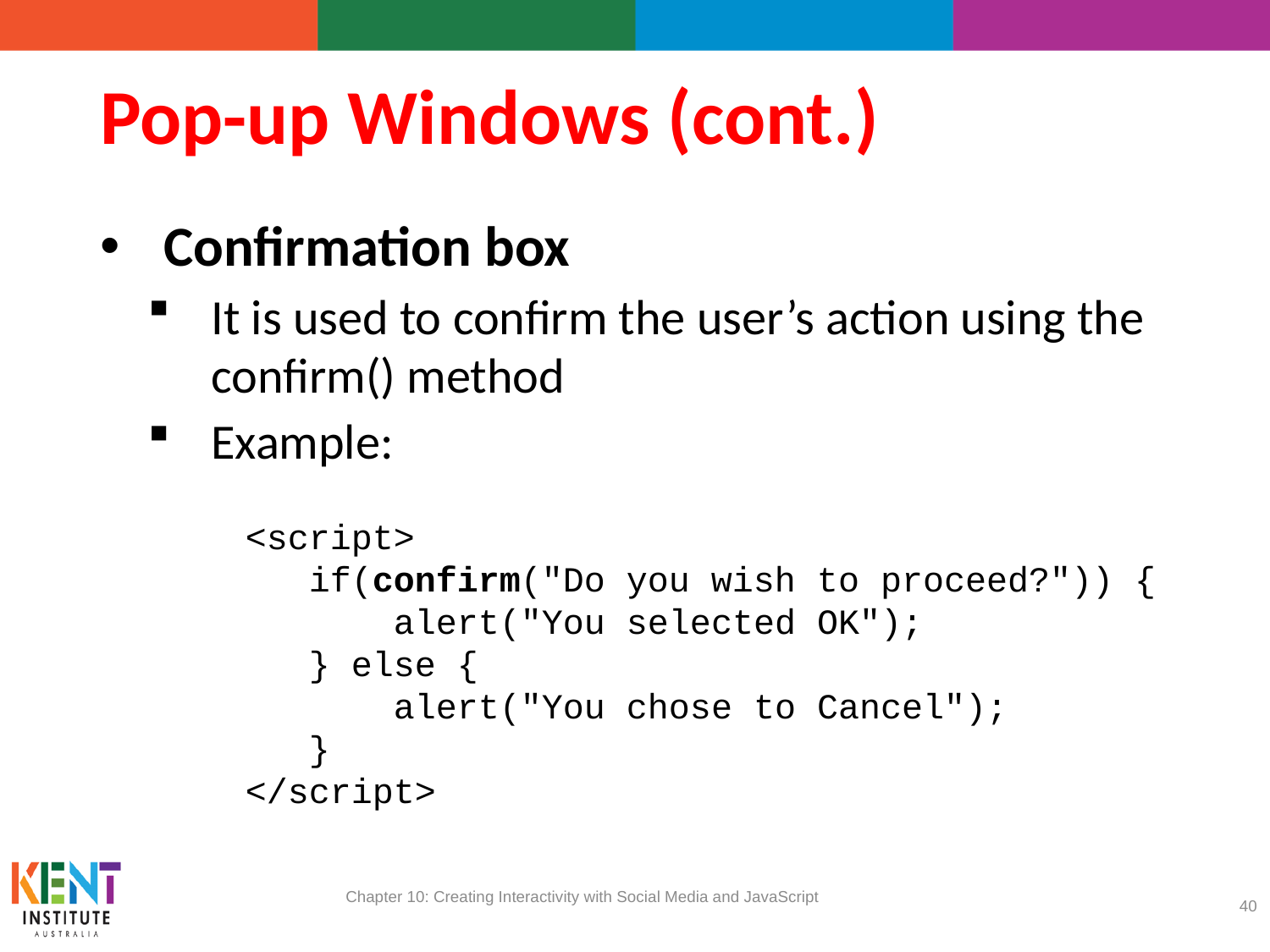

# Pop-up Windows (cont.)
Confirmation box
It is used to confirm the user’s action using the confirm() method
Example:

<script>
   if(confirm("Do you wish to proceed?")) {
       alert("You selected OK");
   } else {
       alert("You chose to Cancel");
   }
</script>
Chapter 10: Creating Interactivity with Social Media and JavaScript

40